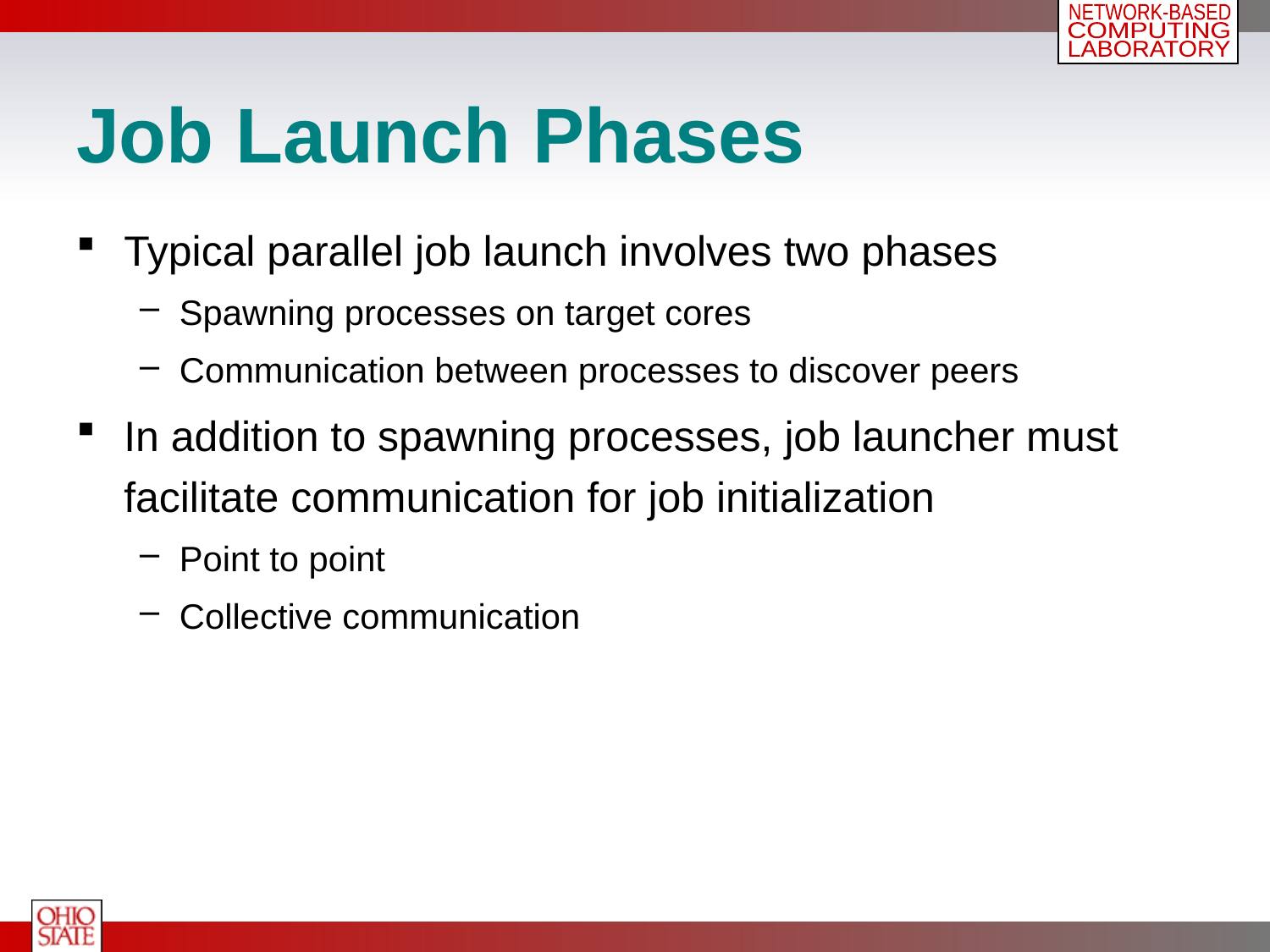

# Job Launch Phases
Typical parallel job launch involves two phases
Spawning processes on target cores
Communication between processes to discover peers
In addition to spawning processes, job launcher must facilitate communication for job initialization
Point to point
Collective communication